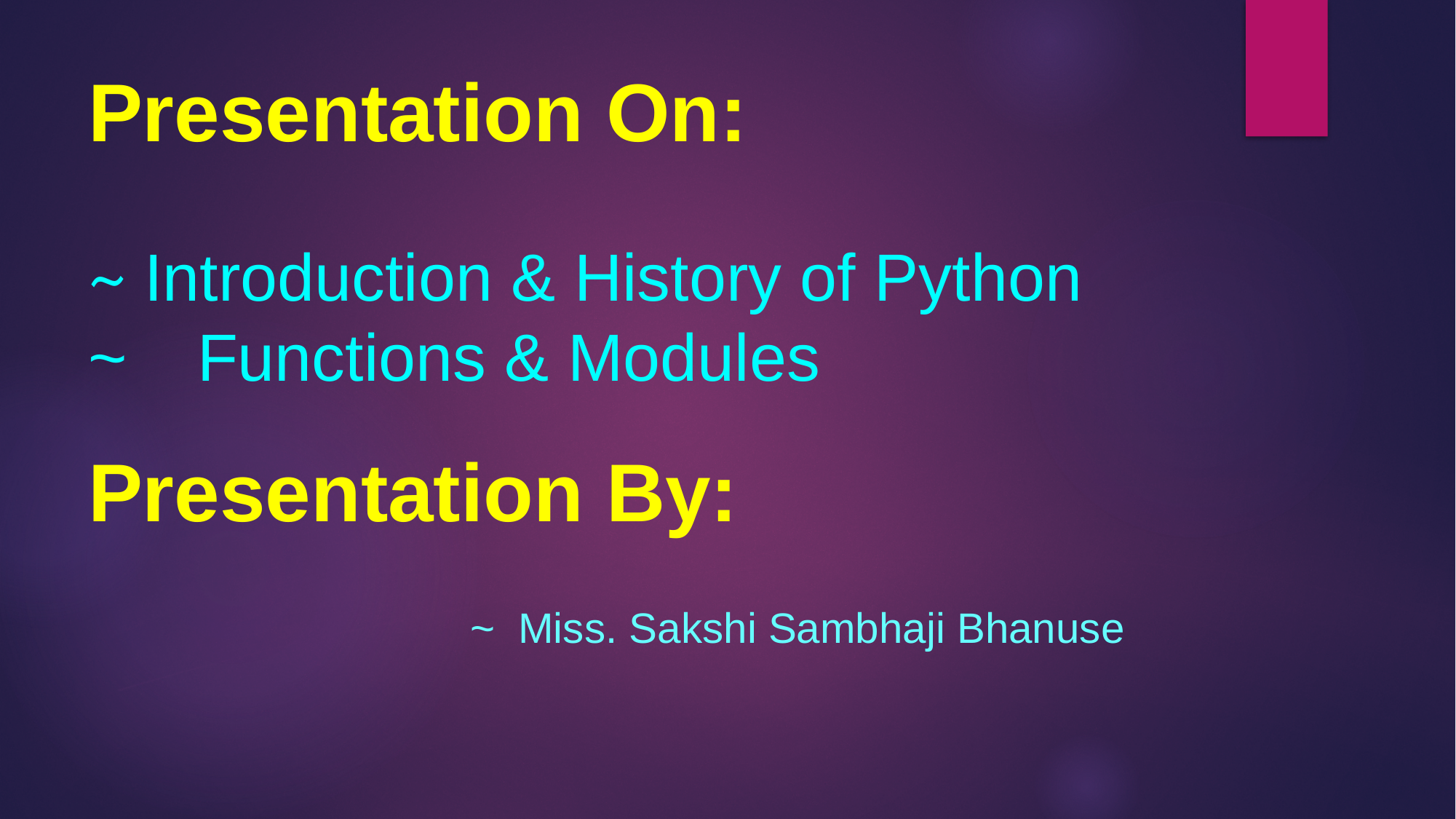

# Presentation On: ~ Introduction & History of Python ~	Functions & Modules
Presentation By:

 			~  Miss. Sakshi Sambhaji Bhanuse